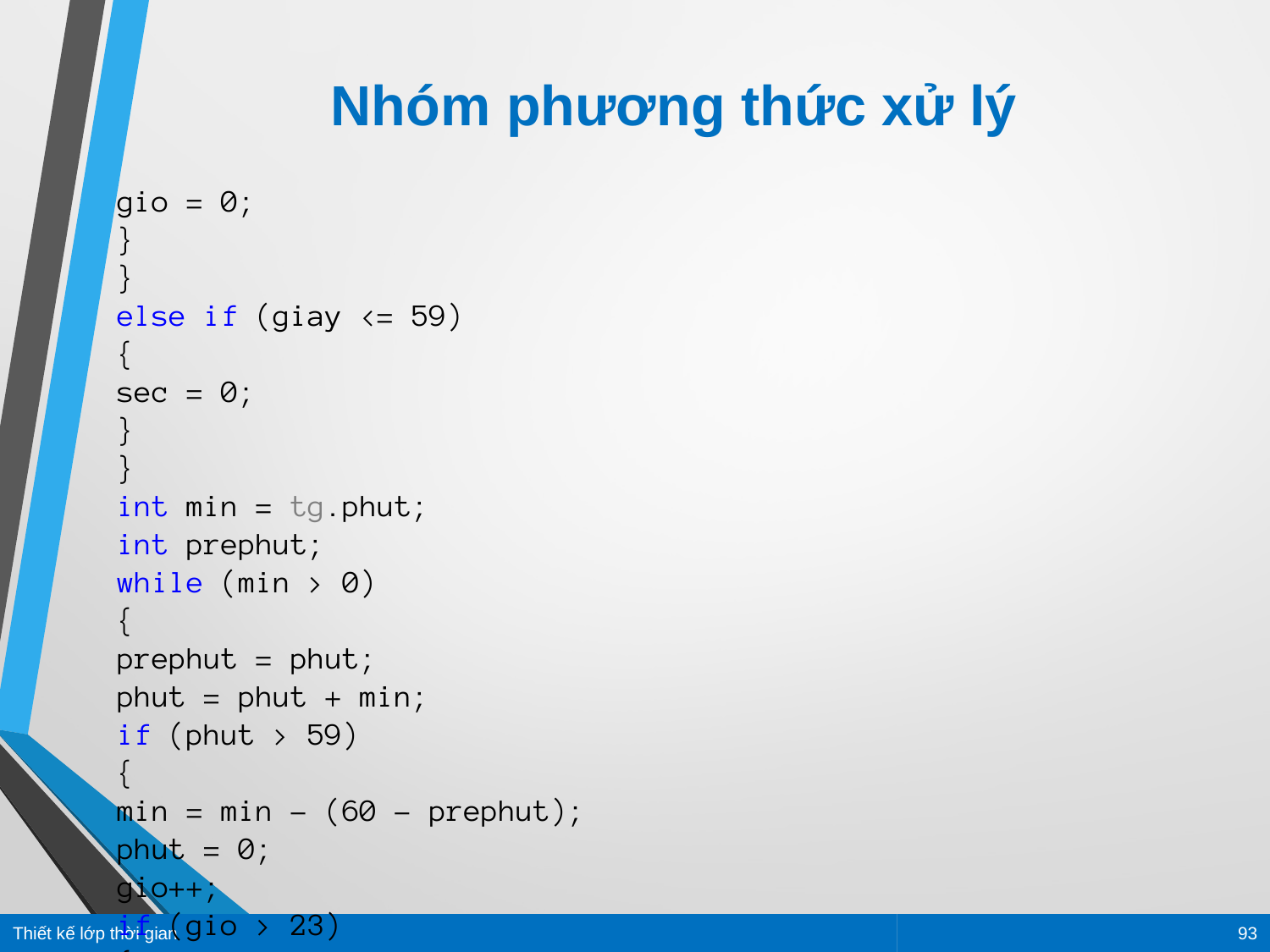

Nhóm phương thức xử lý
gio = 0;
}
}
else if (giay <= 59)
{
sec = 0;
}
}
int min = tg.phut;
int prephut;
while (min > 0)
{
prephut = phut;
phut = phut + min;
if (phut > 59)
{
min = min - (60 - prephut);
phut = 0;
gio++;
if (gio > 23)
{
gio = 0;
}
}
Thiết kế lớp thời gian
93